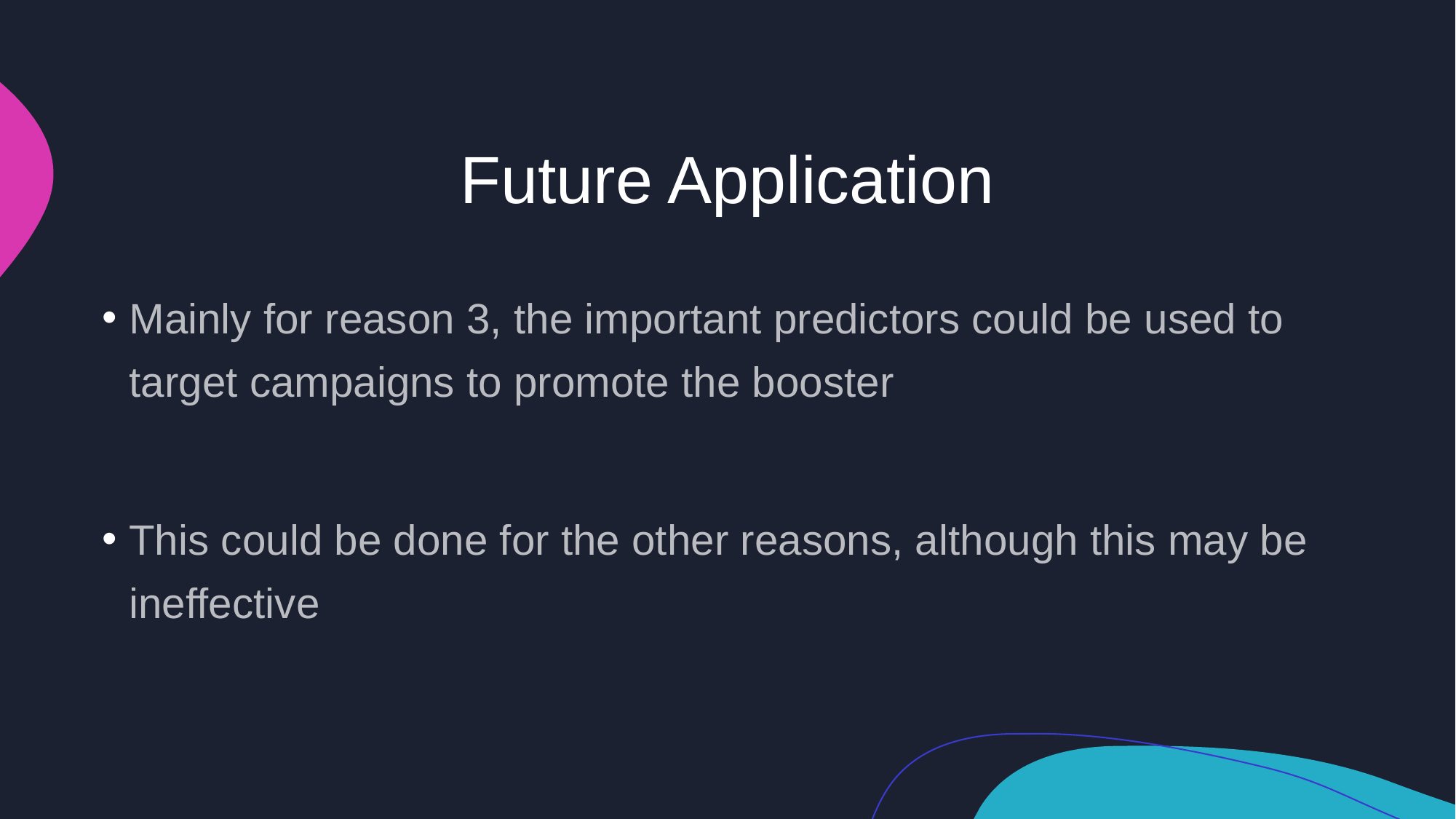

# Future Application
Mainly for reason 3, the important predictors could be used to target campaigns to promote the booster

This could be done for the other reasons, although this may be ineffective